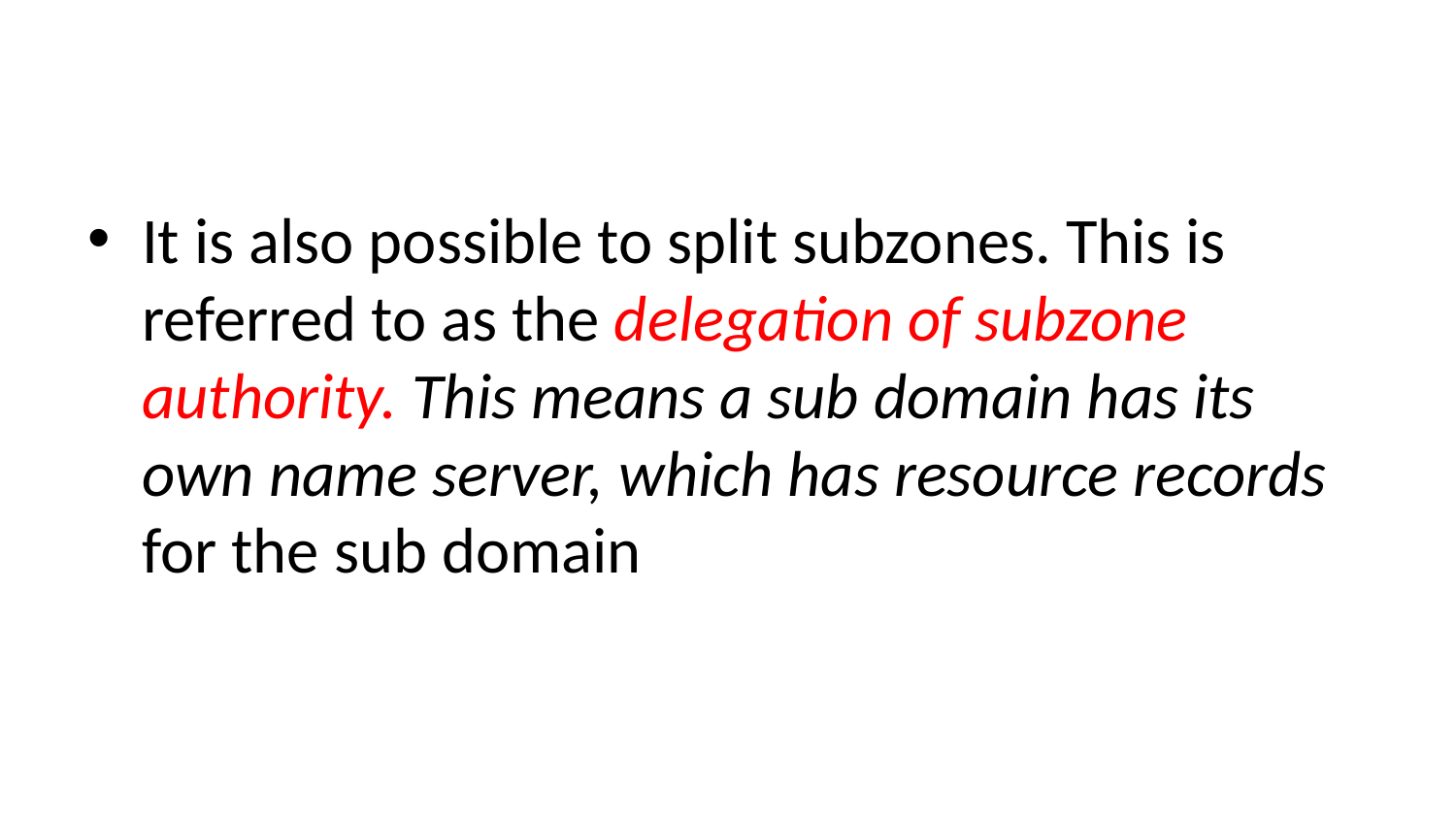

#
It is also possible to split subzones. This is referred to as the delegation of subzone authority. This means a sub domain has its own name server, which has resource records for the sub domain